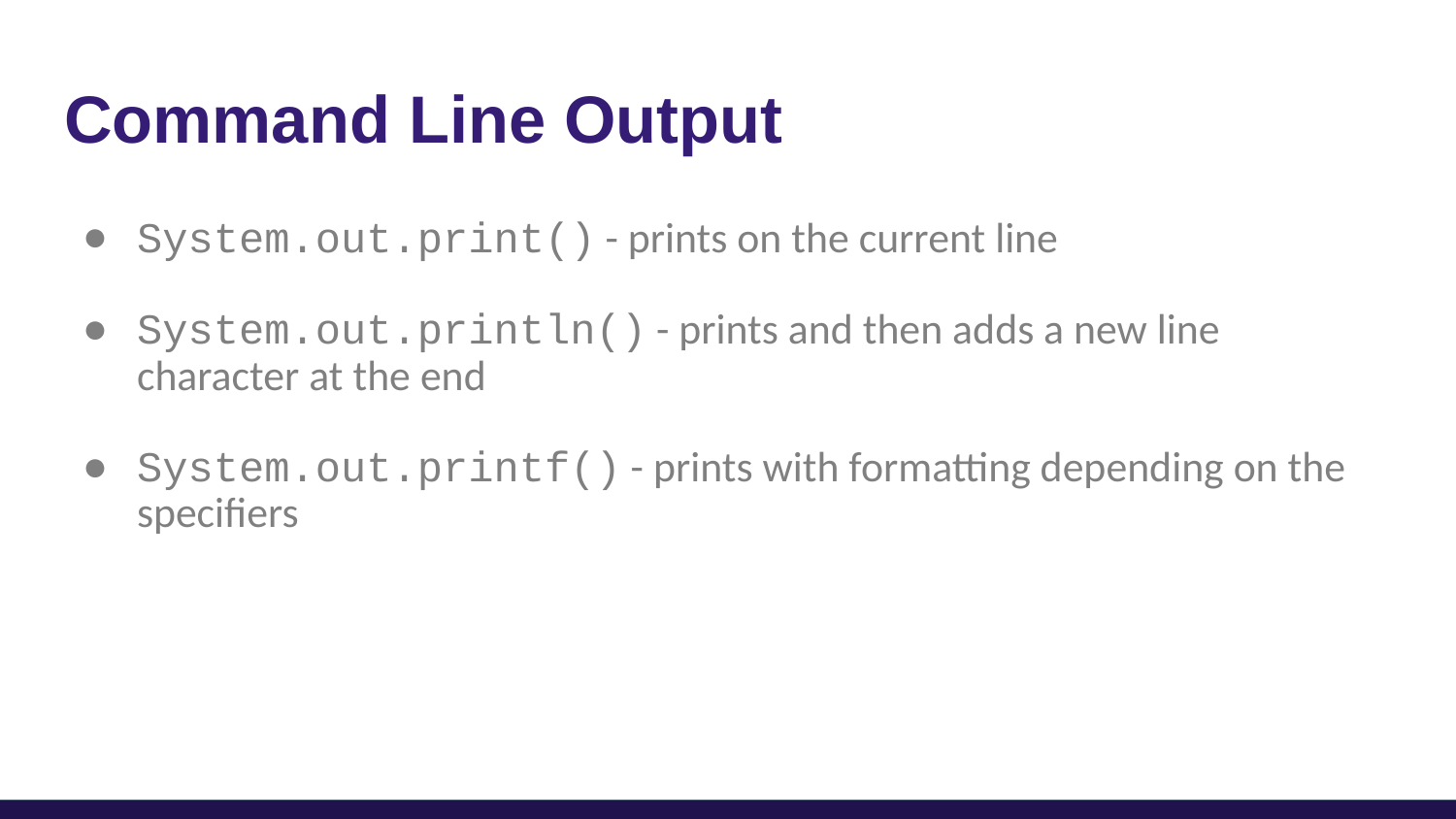

# Command Line Output
System.out.print() - prints on the current line

System.out.println() - prints and then adds a new line character at the end

System.out.printf() - prints with formatting depending on the specifiers